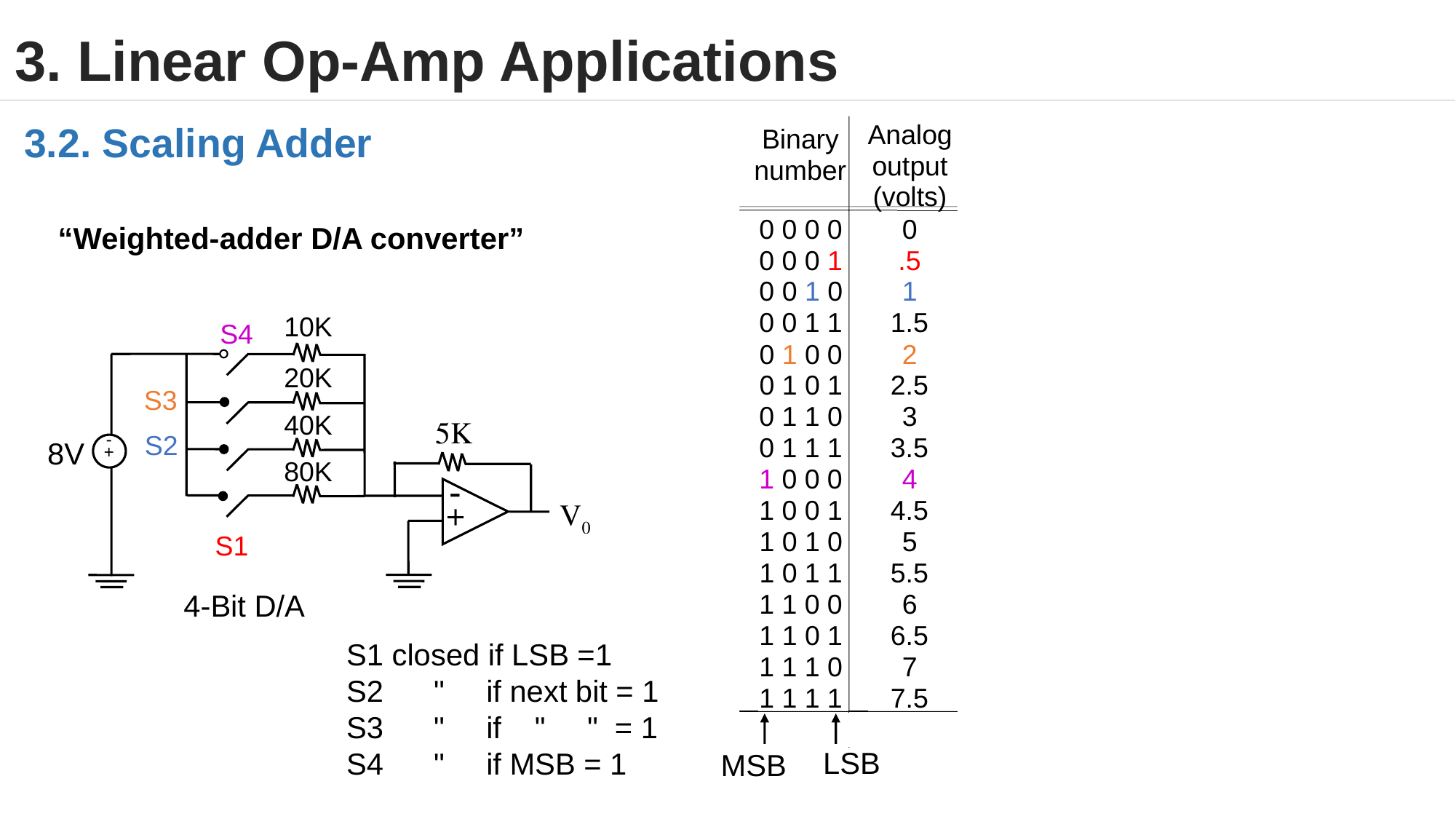

# 3. Linear Op-Amp Applications

3.2. Scaling Adder
Analog
Binary
output
number
(volts)

0
0
0
0
0
“Weighted-adder D/A converter”
0
0
0 1
.5
0
0 1 0
1
0
0 1
1
1.5
0 1 0
0
2

10K
S4

20K
S3

40K
5K

V0

S2
8V

+ -

80K

−
+
−

+

S1

4-Bit D/A
0 1 0 1
2.5
0 1
1 0
3
0 1
1
1
3.5
1 0
0
0
4
1 0
0 1
4.5
1 0 1 0
5
1 0 1
1
5.5
1
1 0
0
6
1
1 0 1
6.5
1
1
1 0
7
1
1
1
1
7.5
S1 closed if LSB =1
S2      "     if next bit = 1
S3      "     if    "     "  = 1
S4      "     if MSB = 1

LSB
MSB